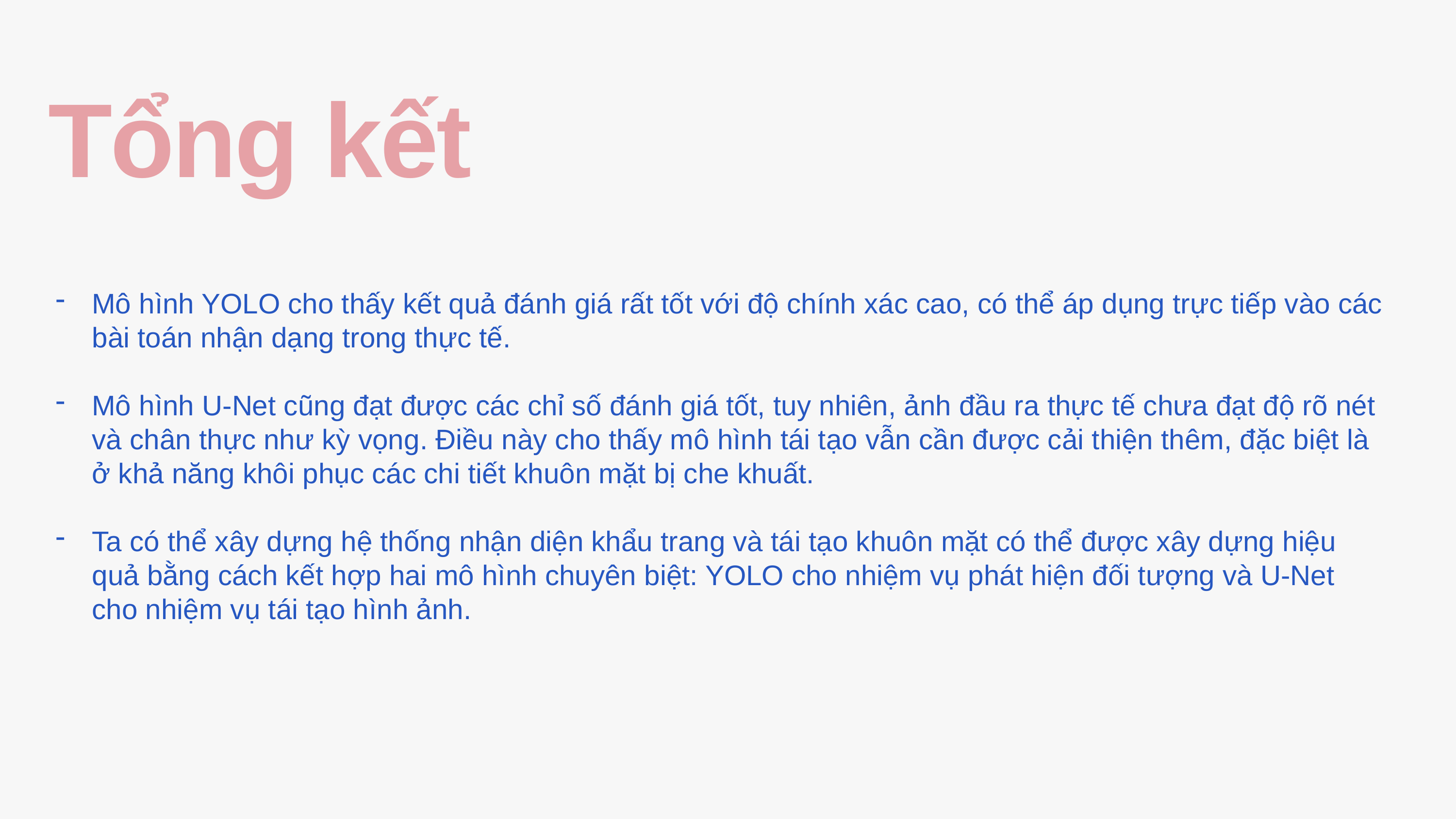

Tổng kết
Mô hình YOLO cho thấy kết quả đánh giá rất tốt với độ chính xác cao, có thể áp dụng trực tiếp vào các bài toán nhận dạng trong thực tế.

Mô hình U-Net cũng đạt được các chỉ số đánh giá tốt, tuy nhiên, ảnh đầu ra thực tế chưa đạt độ rõ nét và chân thực như kỳ vọng. Điều này cho thấy mô hình tái tạo vẫn cần được cải thiện thêm, đặc biệt là ở khả năng khôi phục các chi tiết khuôn mặt bị che khuất.

Ta có thể xây dựng hệ thống nhận diện khẩu trang và tái tạo khuôn mặt có thể được xây dựng hiệu quả bằng cách kết hợp hai mô hình chuyên biệt: YOLO cho nhiệm vụ phát hiện đối tượng và U-Net cho nhiệm vụ tái tạo hình ảnh.